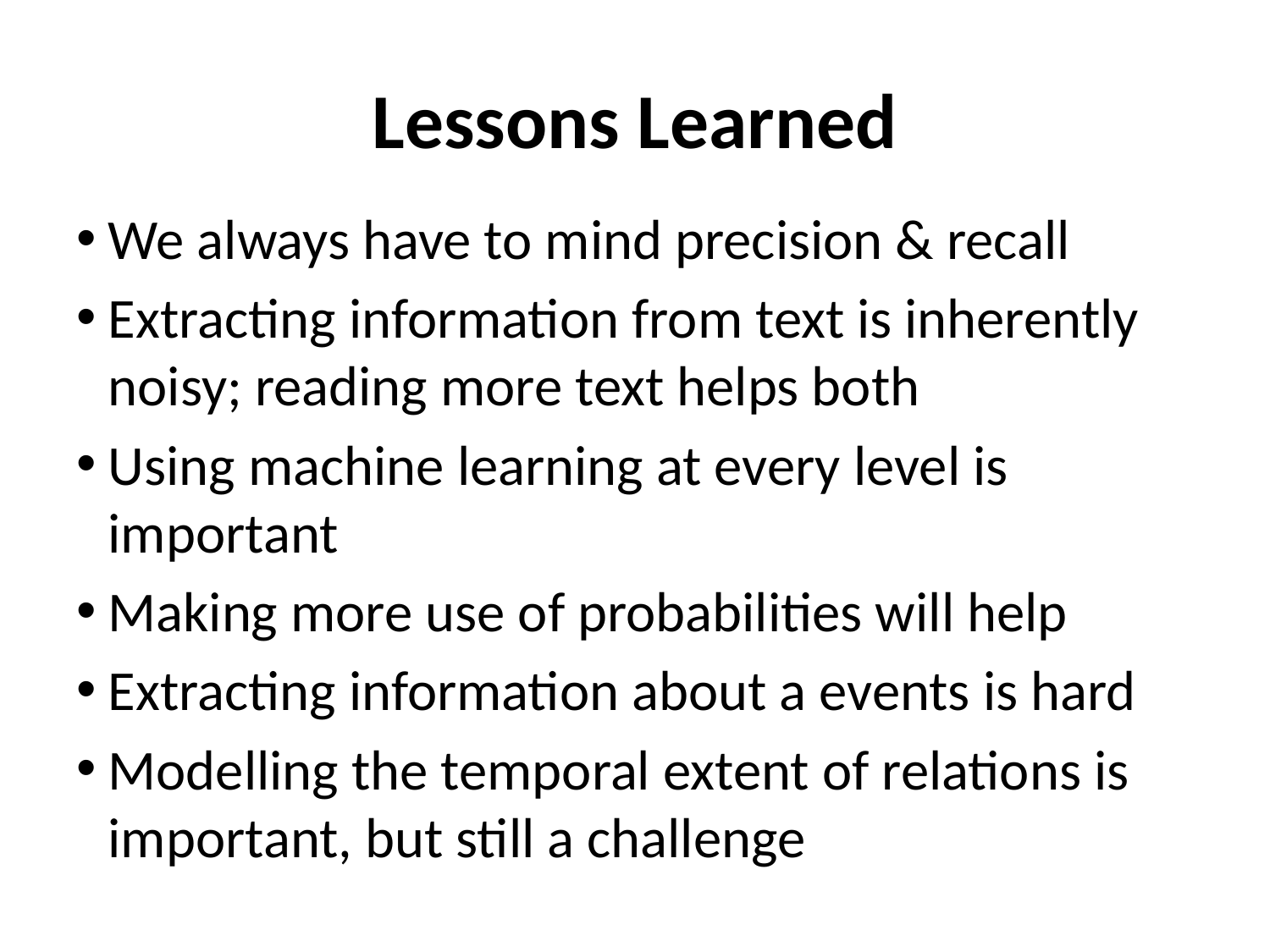

# Lessons Learned
We always have to mind precision & recall
Extracting information from text is inherently noisy; reading more text helps both
Using machine learning at every level is important
Making more use of probabilities will help
Extracting information about a events is hard
Modelling the temporal extent of relations is important, but still a challenge